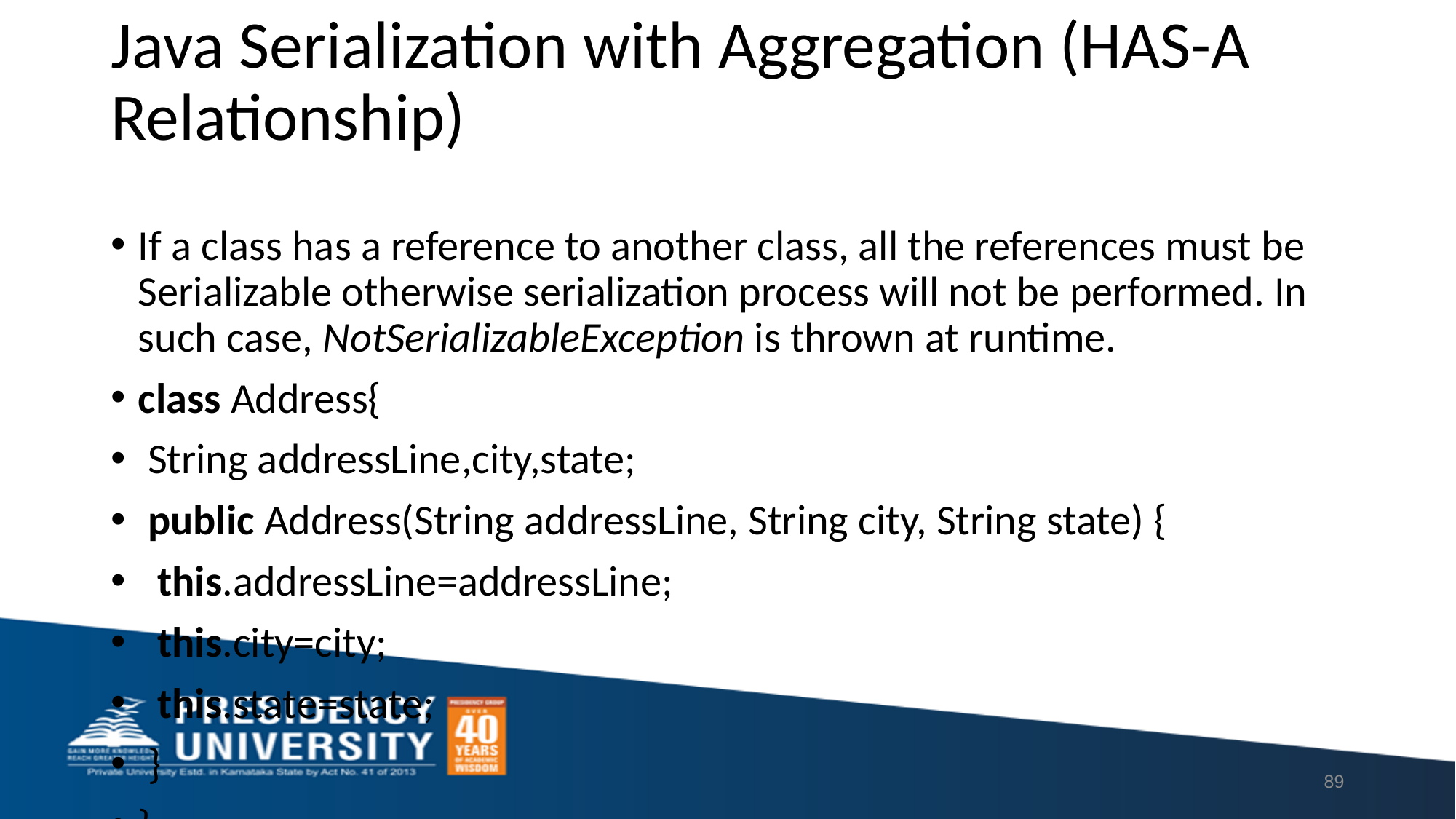

# Java Serialization with Aggregation (HAS-A Relationship)
If a class has a reference to another class, all the references must be Serializable otherwise serialization process will not be performed. In such case, NotSerializableException is thrown at runtime.
class Address{
 String addressLine,city,state;
 public Address(String addressLine, String city, String state) {
  this.addressLine=addressLine;
  this.city=city;
  this.state=state;
 }
}
Student.java
import java.io.Serializable;
public class Student implements Serializable{
 int id;
 String name;
 Address address;//HAS-A
 public Student(int id, String name) {
  this.id = id;
  this.name = name;
 }
}

89